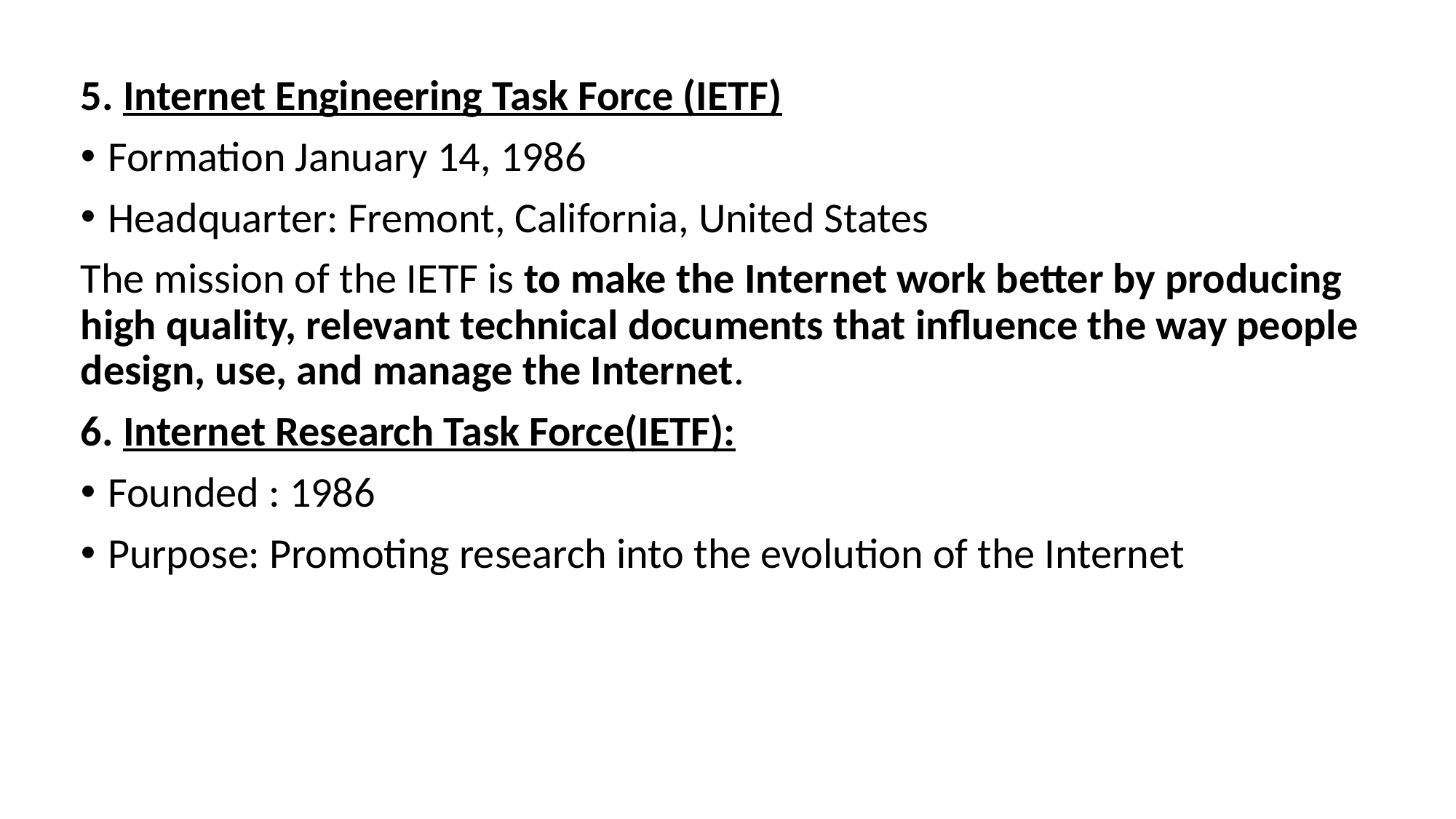

5. Internet Engineering Task Force (IETF)
Formation January 14, 1986
Headquarter: Fremont, California, United States
The mission of the IETF is to make the Internet work better by producing high quality, relevant technical documents that influence the way people design, use, and manage the Internet.
6. Internet Research Task Force(IETF):
Founded : 1986
Purpose: Promoting research into the evolution of the Internet